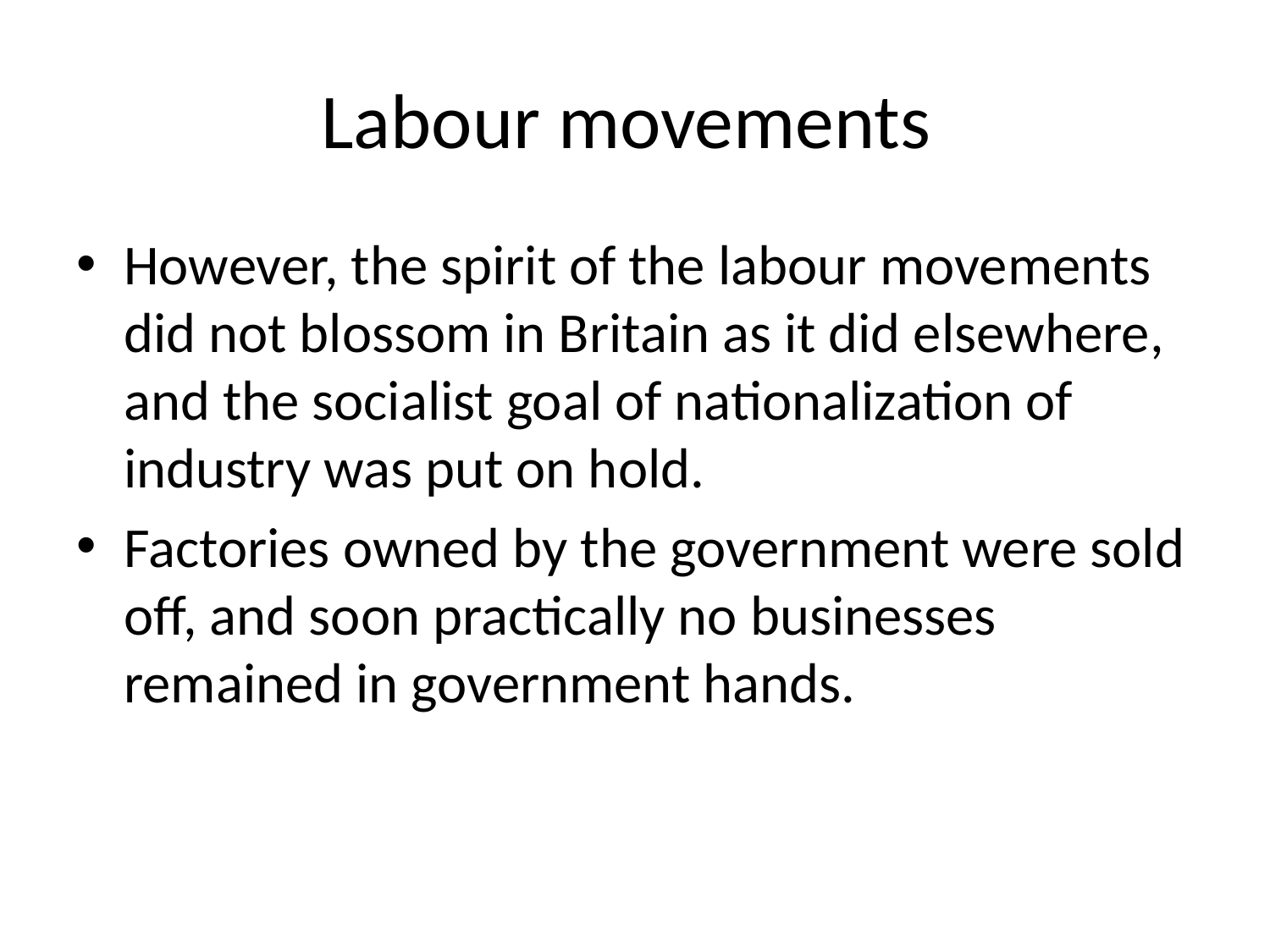

# Labour movements
However, the spirit of the labour movements did not blossom in Britain as it did elsewhere, and the socialist goal of nationalization of industry was put on hold.
Factories owned by the government were sold off, and soon practically no businesses remained in government hands.